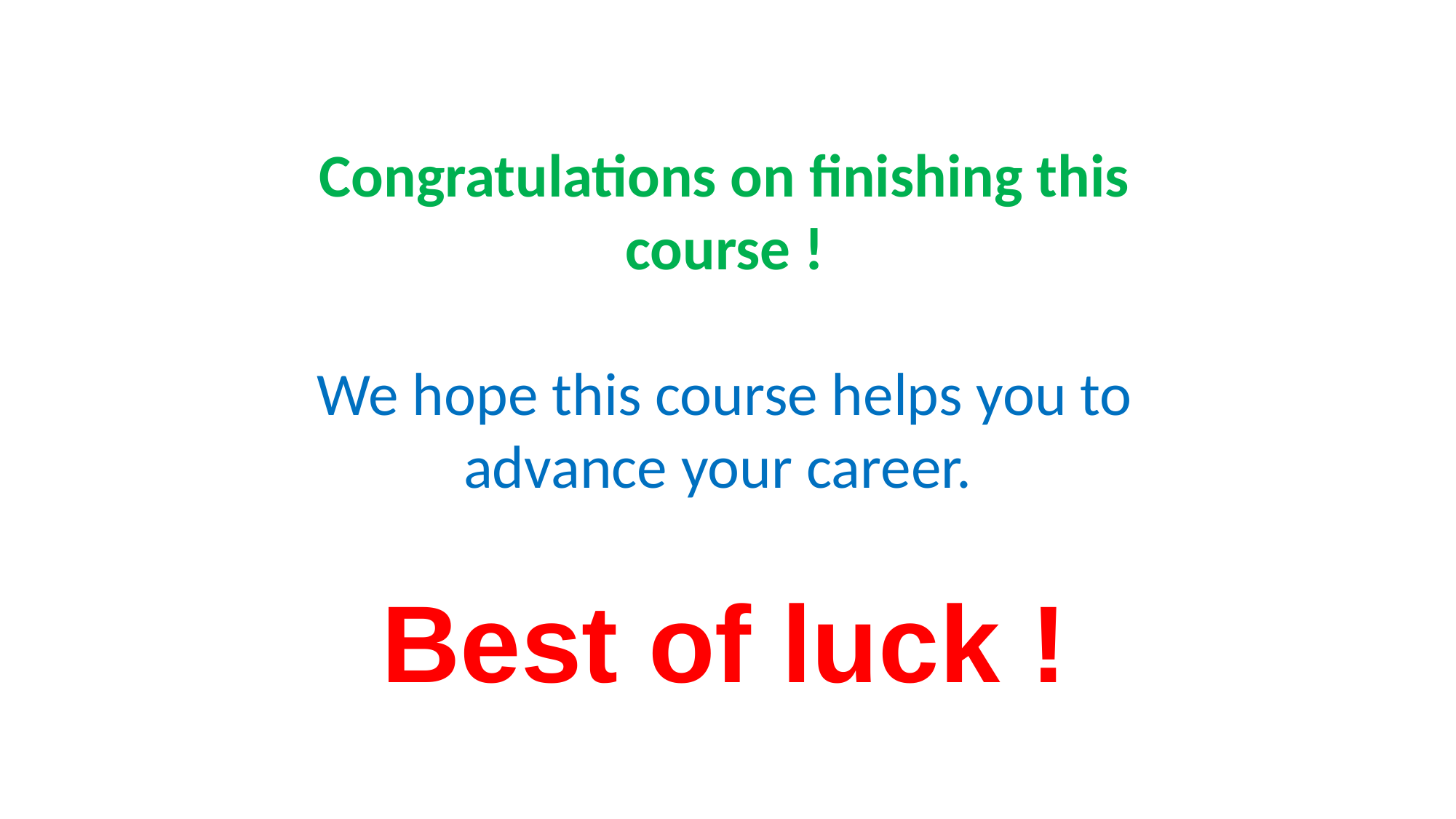

Congratulations on finishing this course !

We hope this course helps you to advance your career.

Best of luck !